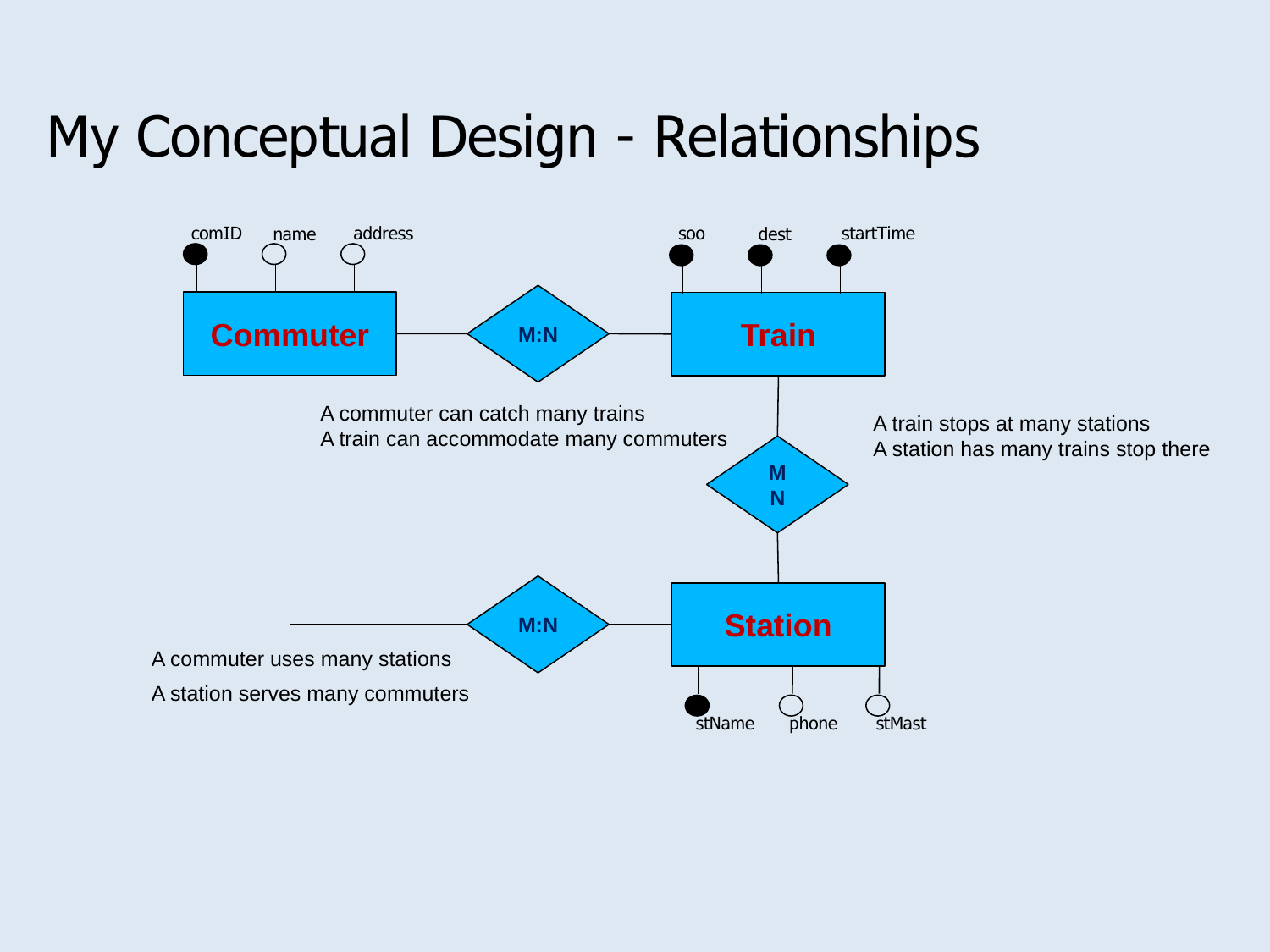

My Conceptual Design - Relationships
comID
address
soo
startTime
name
dest

M:N
Commuter
Train
A commuter can catch many trains
A train can accommodate many commuters
A train stops at many stations
A station has many trains stop there
M
N
M:N
Station
A commuter uses many stations

A station serves many commuters

stName
phone
stMast